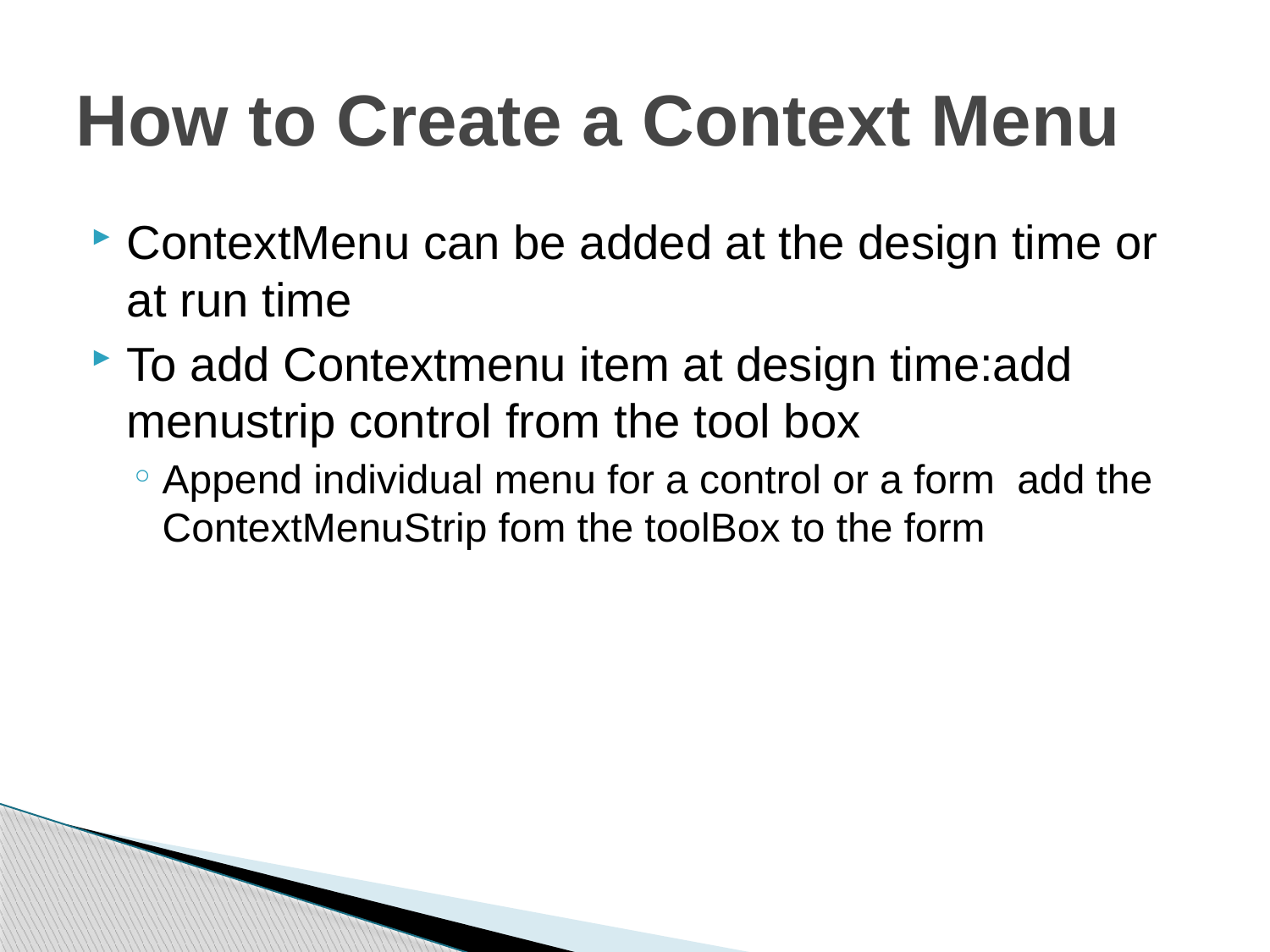

# How to Create a Context Menu
ContextMenu can be added at the design time or at run time
To add Contextmenu item at design time:add menustrip control from the tool box
Append individual menu for a control or a form  add the ContextMenuStrip fom the toolBox to the form